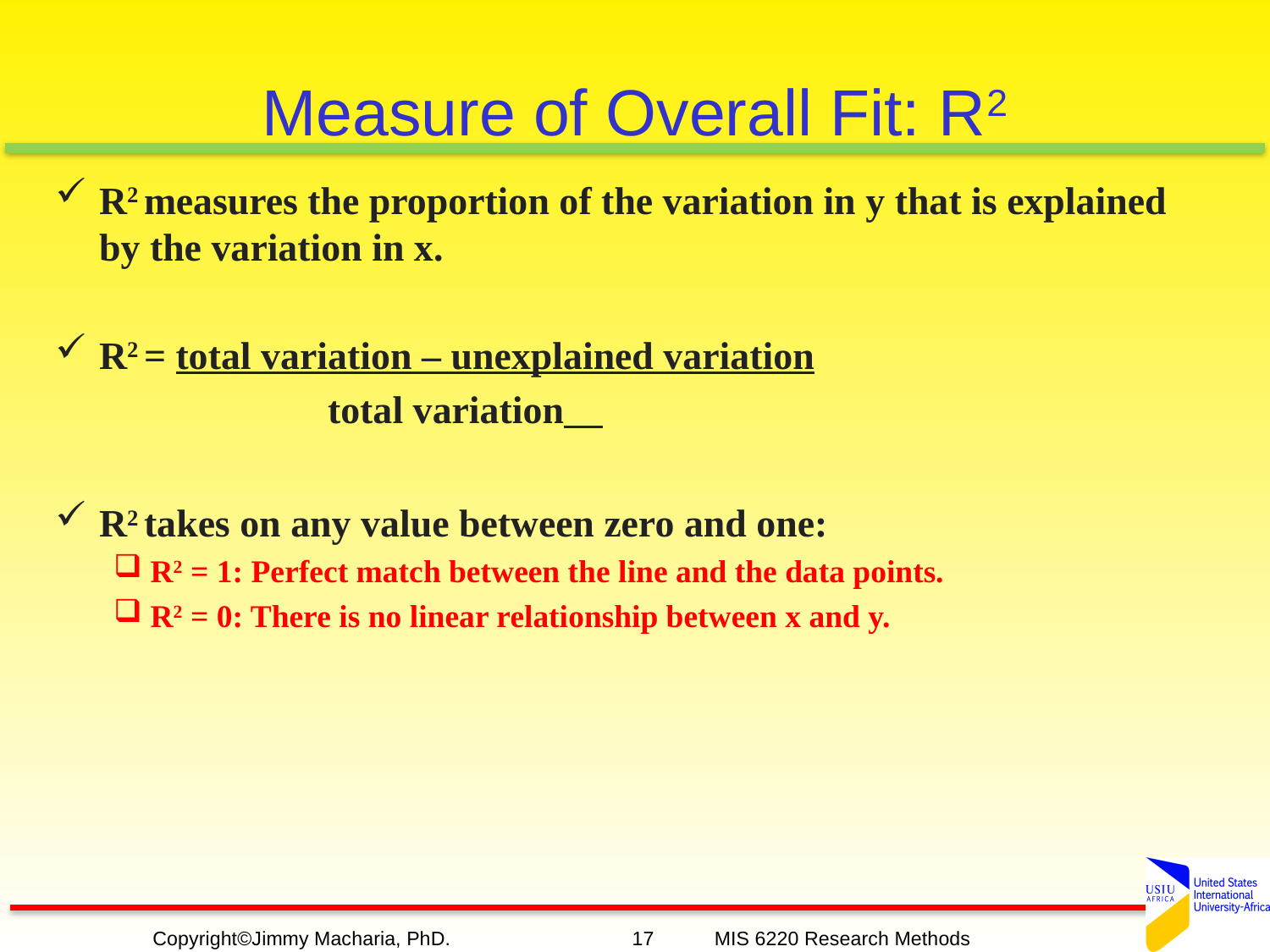

# Measure of Overall Fit: R2
R2 measures the proportion of the variation in y that is explained by the variation in x.

R2 = total variation – unexplained variation
                            total variation

R2 takes on any value between zero and one:
R2 = 1: Perfect match between the line and the data points.
R2 = 0: There is no linear relationship between x and y.